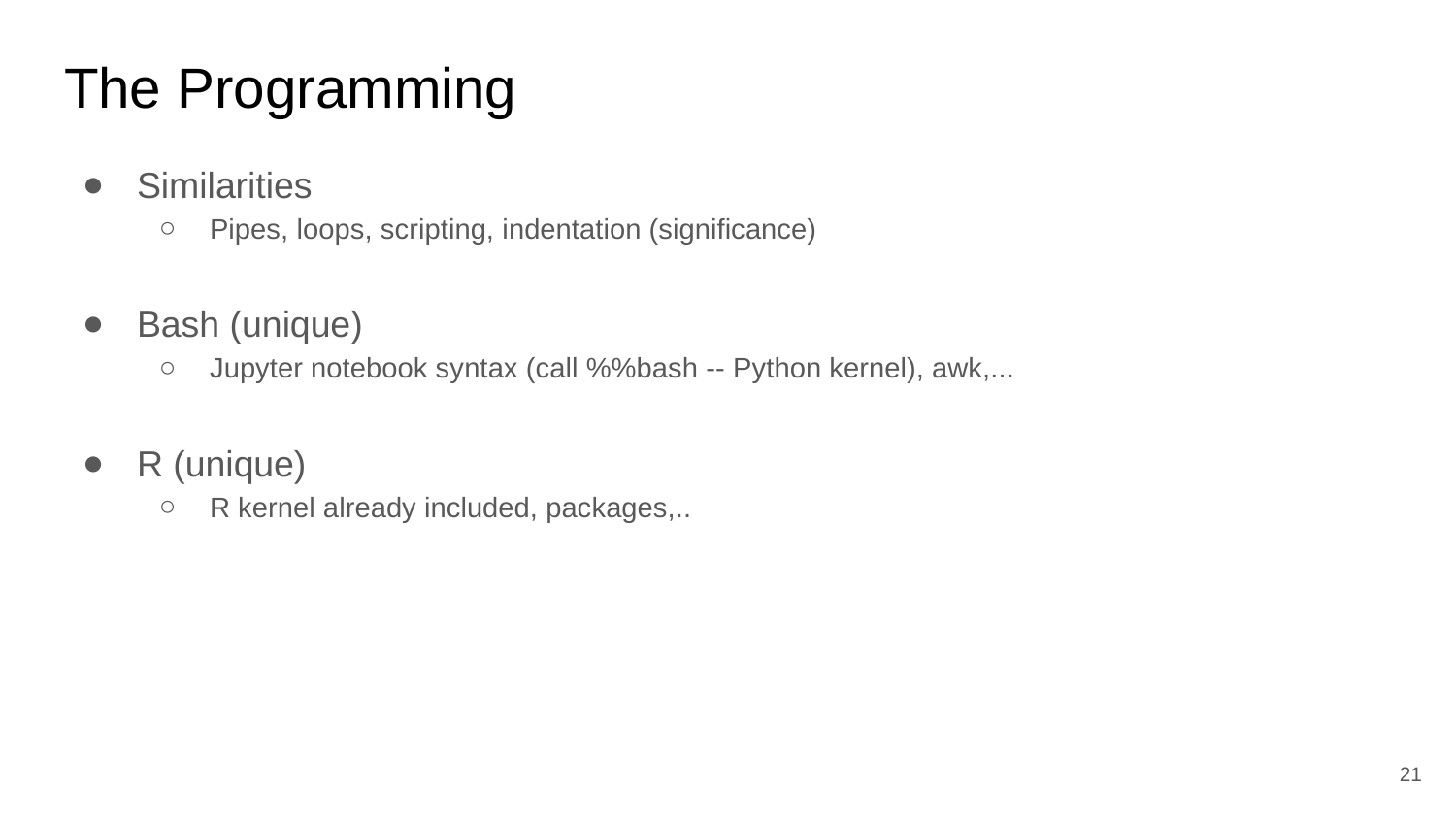

# The Programming

Similarities
Pipes, loops, scripting, indentation (significance)

Bash (unique)
Jupyter notebook syntax (call %%bash -- Python kernel), awk,...

R (unique)
R kernel already included, packages,..

21